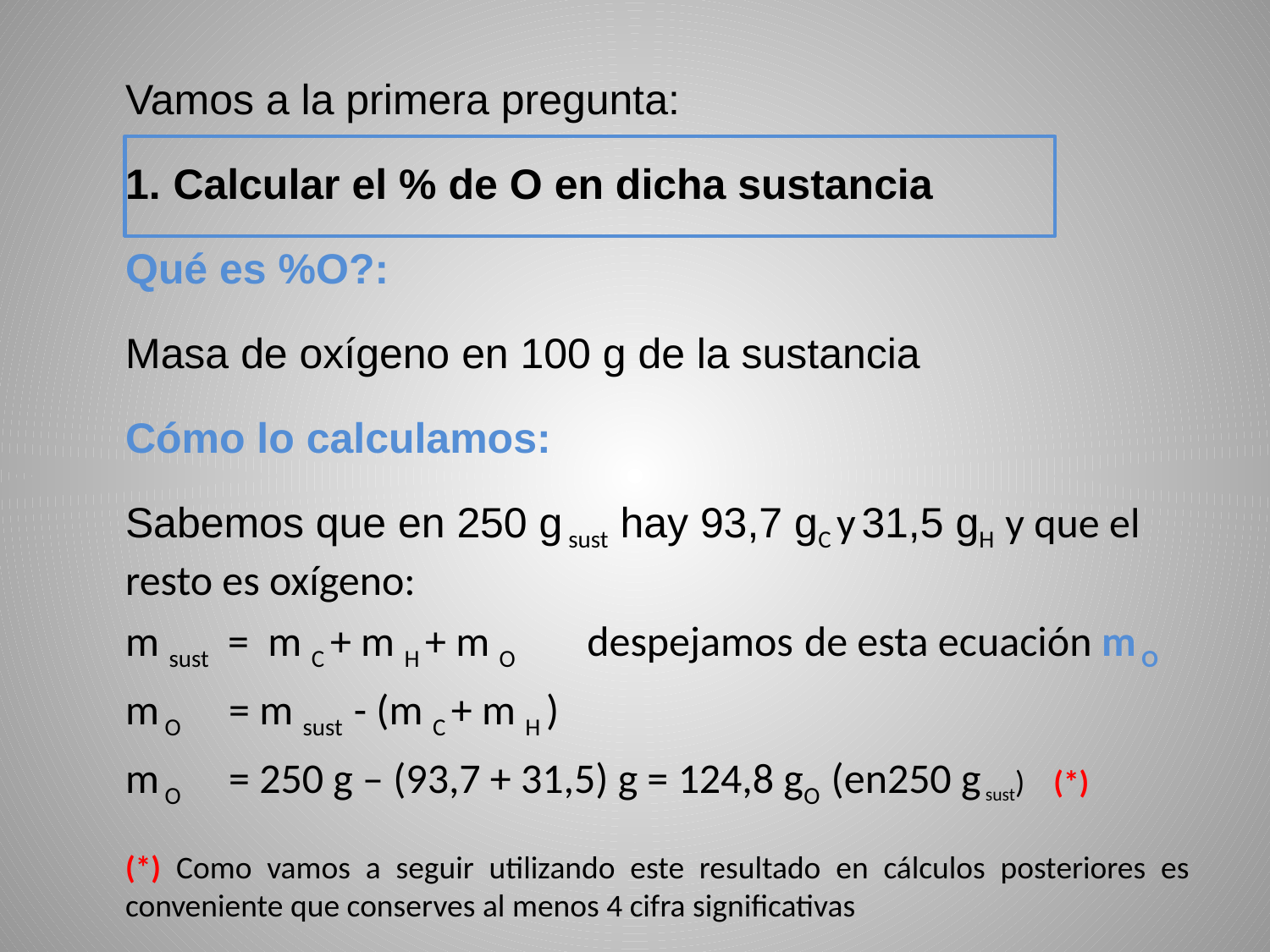

Vamos a la primera pregunta:

Calcular el % de O en dicha sustancia

Qué es %O?:

Masa de oxígeno en 100 g de la sustancia

Cómo lo calculamos:

Sabemos que en 250 g sust hay 93,7 gC y 31,5 gH  y que el resto es oxígeno:
m sust  =  m C + m H + m O             despejamos  de esta ecuación m O
m O     = m sust  - (m C + m H )
m O     = 250 g – (93,7 + 31,5) g = 124,8 gO  (en250 g sust)    (*)

(*) Como vamos a seguir utilizando este resultado en cálculos posteriores es conveniente que conserves al menos 4 cifra significativas